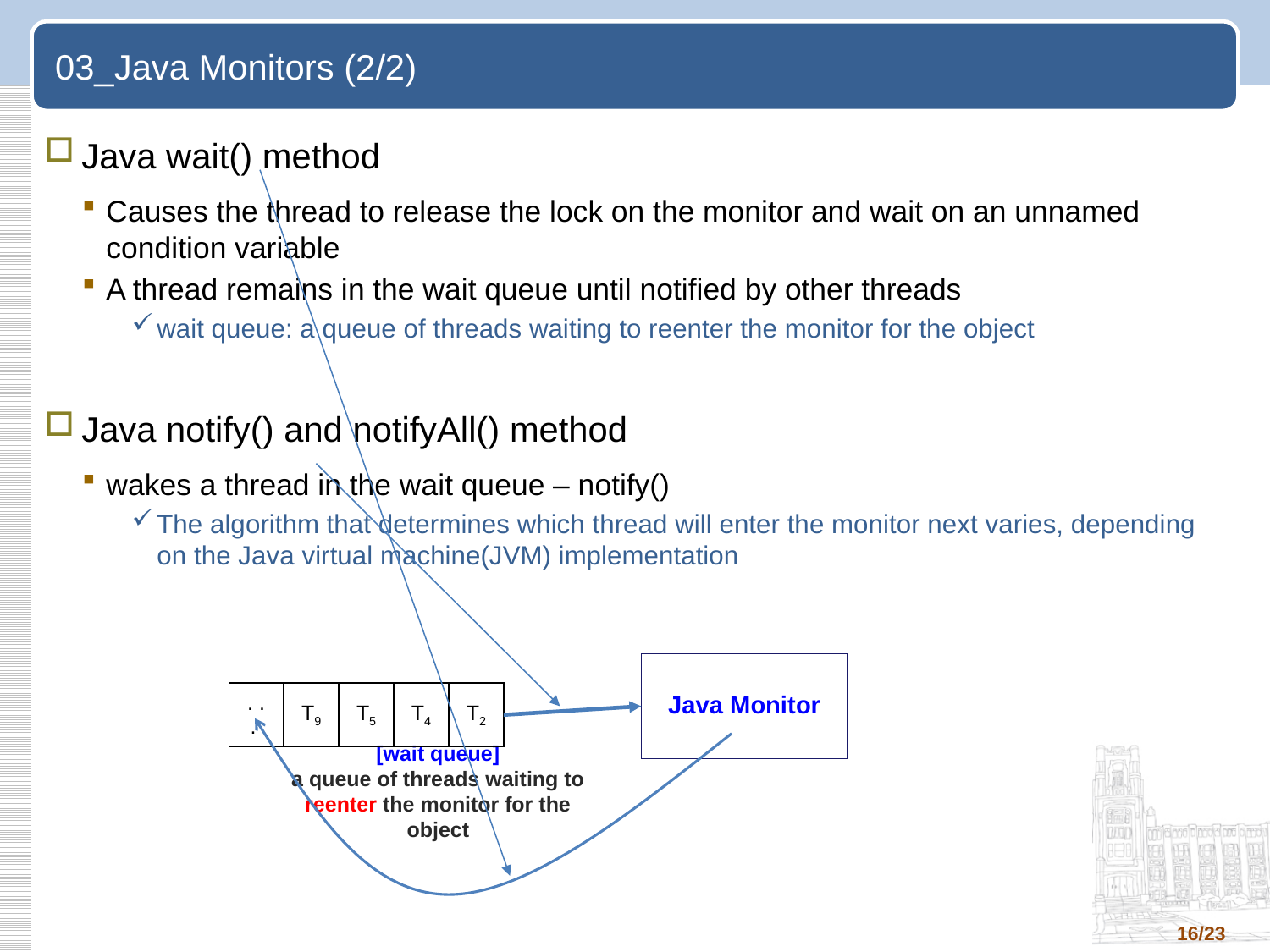

# 03_Java Monitors (2/2)
Java wait() method
Causes the thread to release the lock on the monitor and wait on an unnamed condition variable
A thread remains in the wait queue until notified by other threads
wait queue: a queue of threads waiting to reenter the monitor for the object

Java notify() and notifyAll() method
wakes a thread in the wait queue – notify()
The algorithm that determines which thread will enter the monitor next varies, depending on the Java virtual machine(JVM) implementation

Java Monitor

| . . . | T9 | T5 | T4 | T2 |
| --- | --- | --- | --- | --- |

[wait queue]
a queue of threads waiting to reenter the monitor for the object